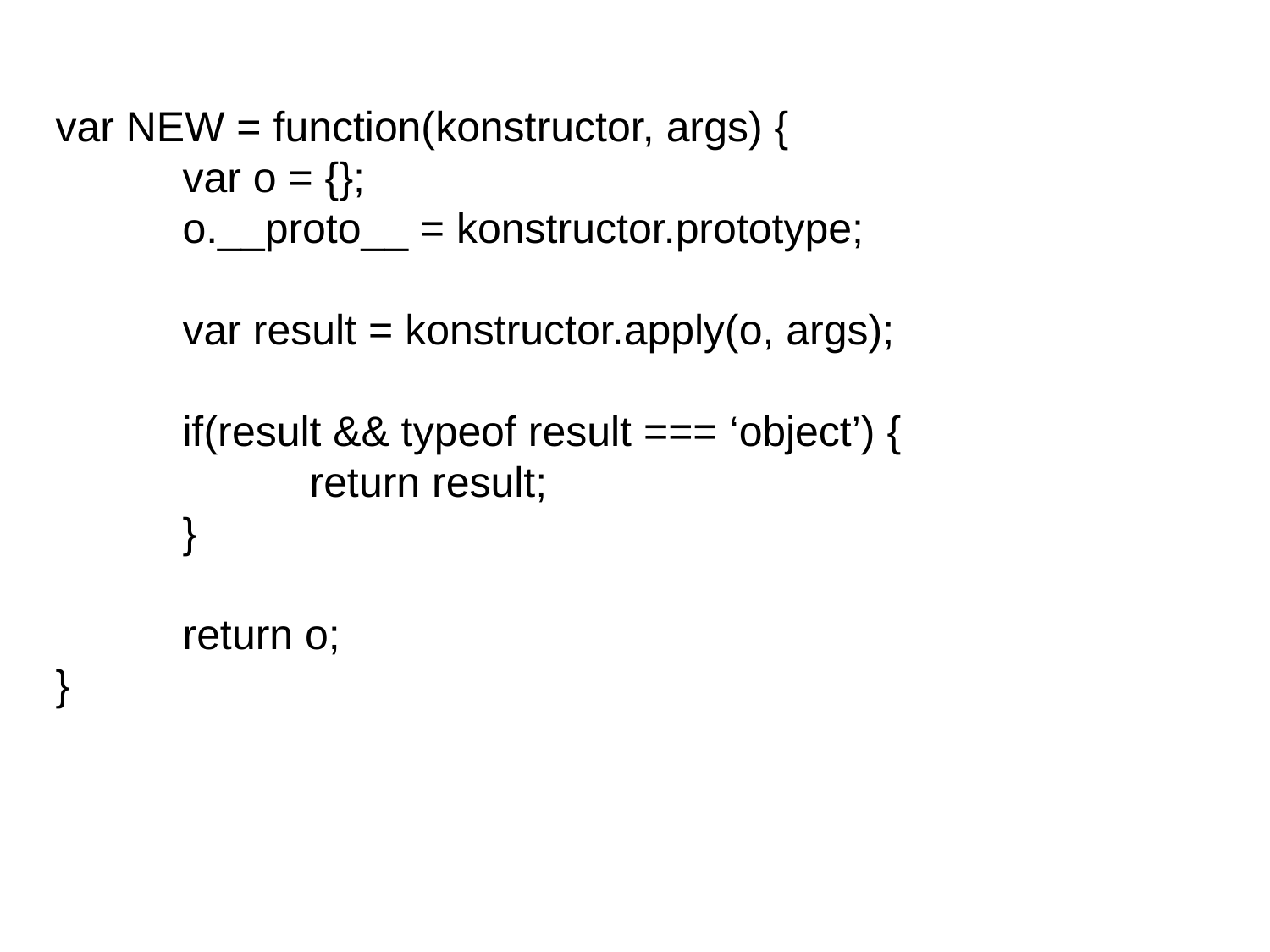

var NEW = function(konstructor, args) {
	var o = {};
	o.__proto__ = konstructor.prototype;

	var result = konstructor.apply(o, args);

	if(result && typeof result === ‘object’) {
		return result;
	}

	return o;
}